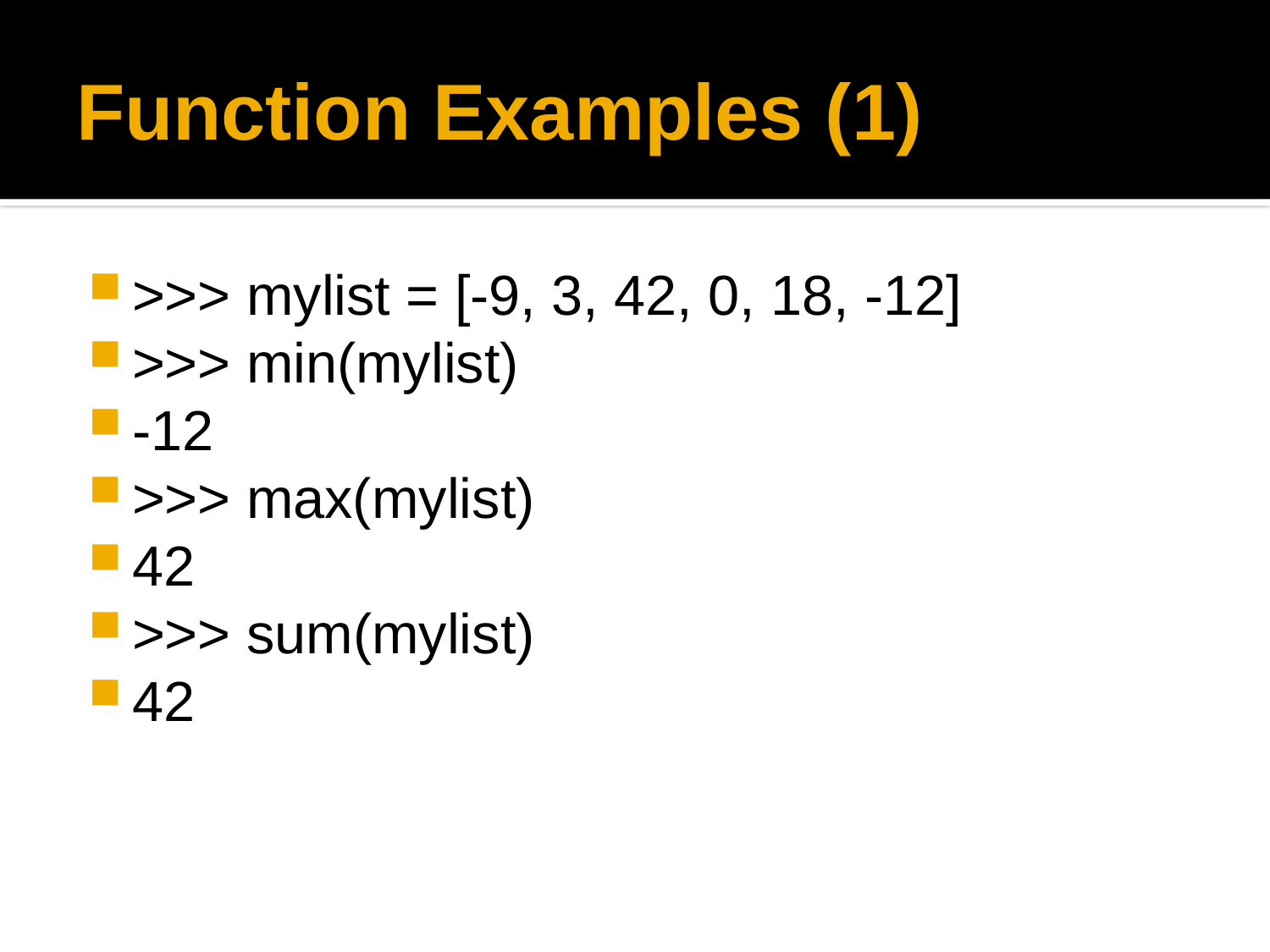

# Function Examples (1)
>>> mylist = [-9, 3, 42, 0, 18, -12]
>>> min(mylist)
-12
>>> max(mylist)
42
>>> sum(mylist)
42